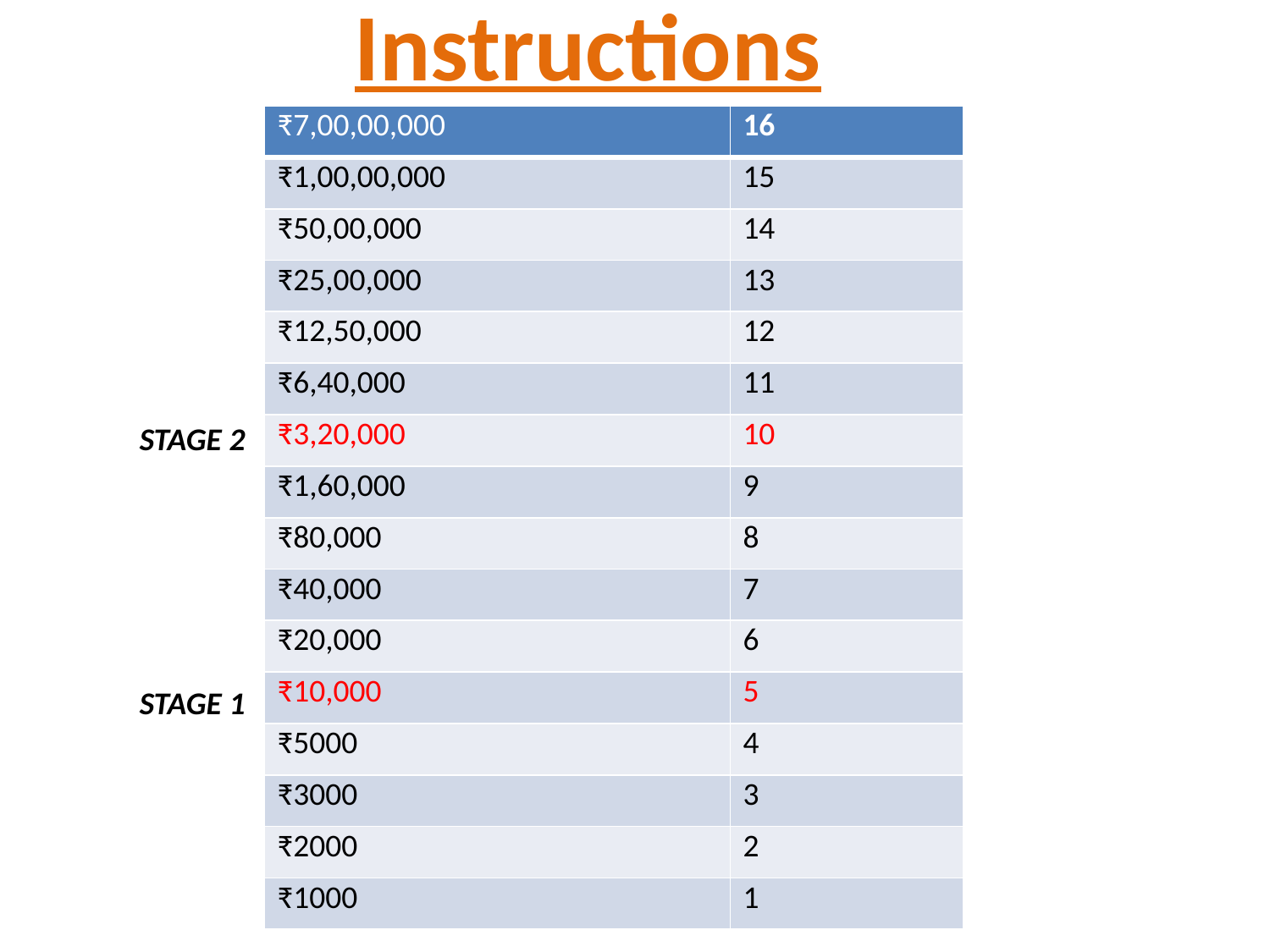

Instructions
| ₹7,00,00,000 | 16 |
| --- | --- |
| ₹1,00,00,000 | 15 |
| ₹50,00,000 | 14 |
| ₹25,00,000 | 13 |
| ₹12,50,000 | 12 |
| ₹6,40,000 | 11 |
| ₹3,20,000 | 10 |
| ₹1,60,000 | 9 |
| ₹80,000 | 8 |
| ₹40,000 | 7 |
| ₹20,000 | 6 |
| ₹10,000 | 5 |
| ₹5000 | 4 |
| ₹3000 | 3 |
| ₹2000 | 2 |
| ₹1000 | 1 |
STAGE 2
STAGE 1